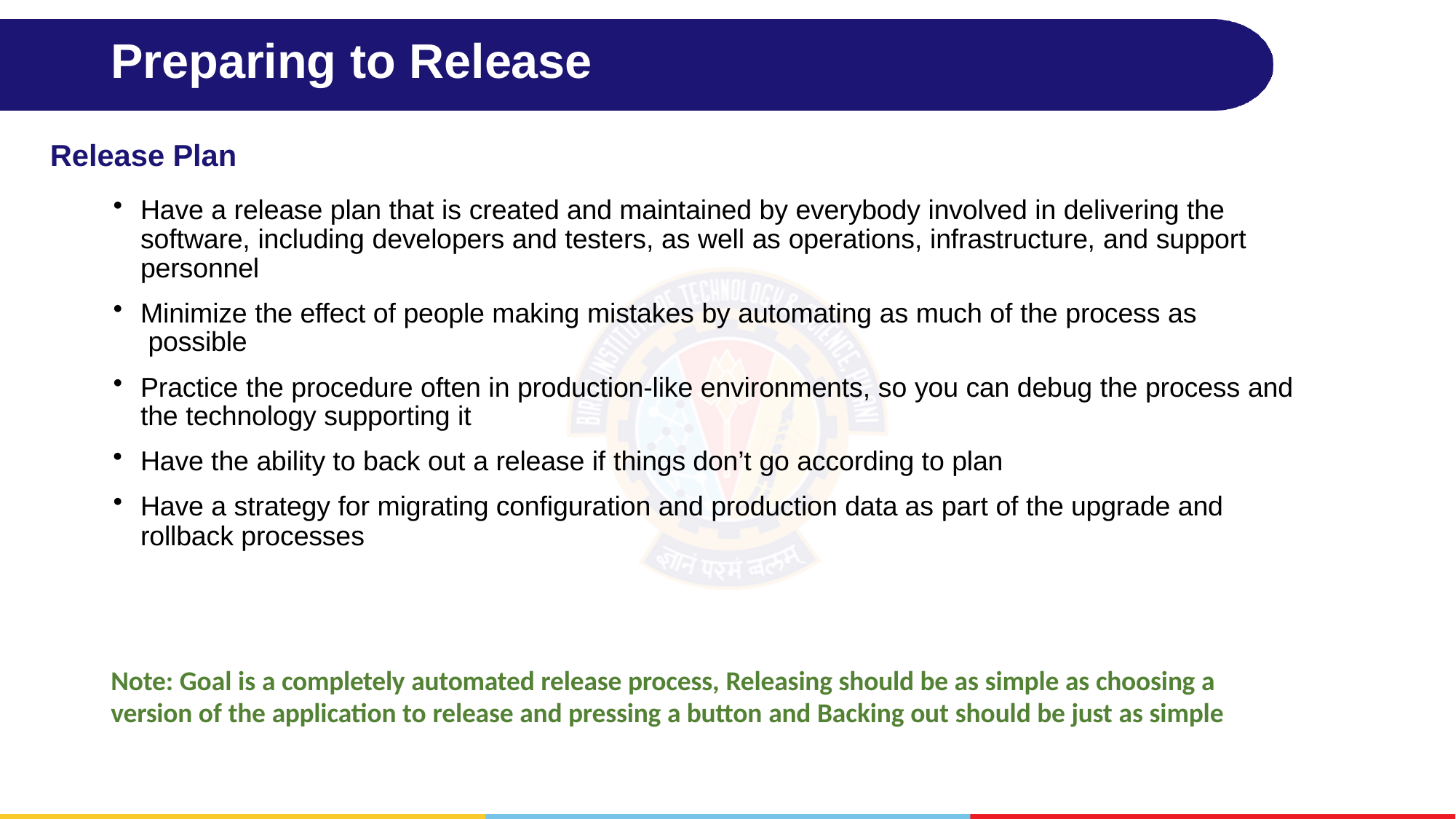

# Preparing to Release
Release Plan
Have a release plan that is created and maintained by everybody involved in delivering the  software, including developers and testers, as well as operations, infrastructure, and support  personnel
Minimize the effect of people making mistakes by automating as much of the process as  possible
Practice the procedure often in production-like environments, so you can debug the process and  the technology supporting it
Have the ability to back out a release if things don’t go according to plan
Have a strategy for migrating configuration and production data as part of the upgrade and  rollback processes
Note: Goal is a completely automated release process, Releasing should be as simple as choosing a  version of the application to release and pressing a button and Backing out should be just as simple